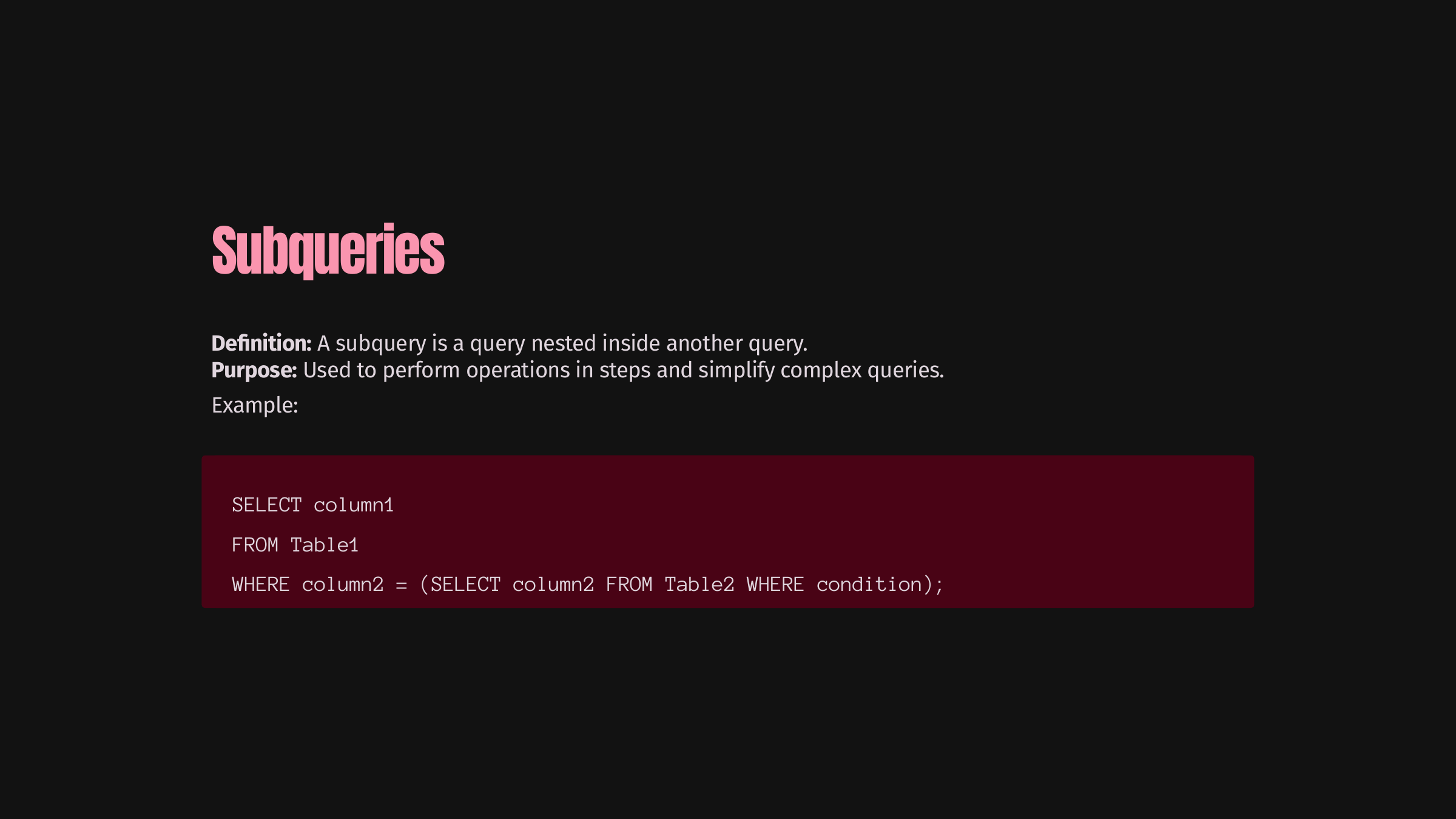

Subqueries
Definition: A subquery is a query nested inside another query.
Purpose: Used to perform operations in steps and simplify complex queries.
Example:

SELECT column1
FROM Table1
WHERE column2 = (SELECT column2 FROM Table2 WHERE condition);